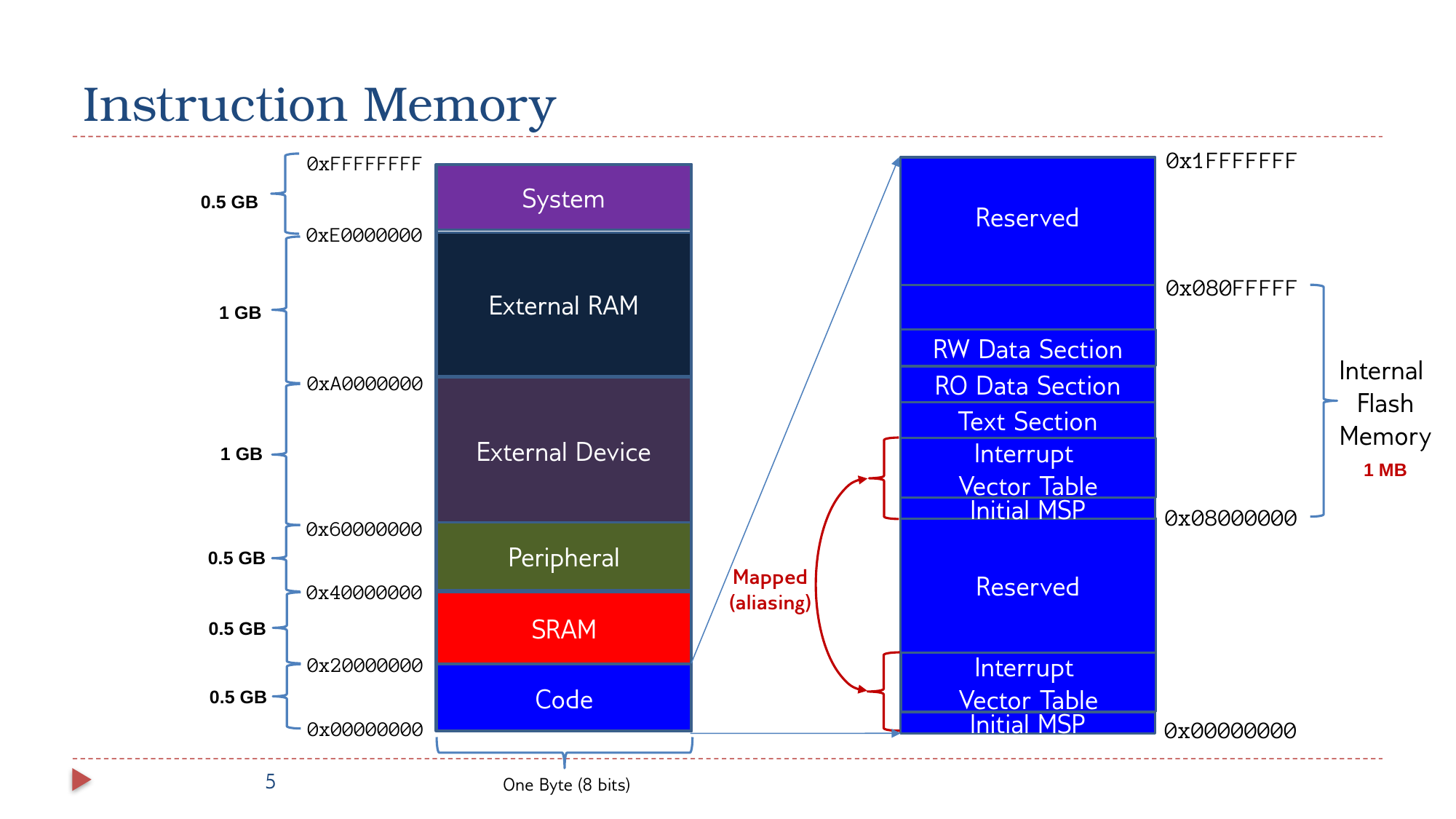

# Instruction Memory
0x1FFFFFFF
0x080FFFFF

Internal
Flash
Memory
1 MB
0x08000000
0x00000000
0xFFFFFFFF

0.5 GB

System

Reserved
0xE0000000

1 GB
External RAM

RW Data Section
0xA0000000

1 GB
RO Data Section
External Device
Text Section

Mapped
(aliasing)

Interrupt
Vector Table
Initial MSP
0x60000000

0.5 GB
Reserved
Peripheral
0x40000000

0.5 GB
SRAM

0x20000000

0.5 GB
Interrupt
Vector Table
Code
0x00000000
Initial MSP
5
One Byte (8 bits)